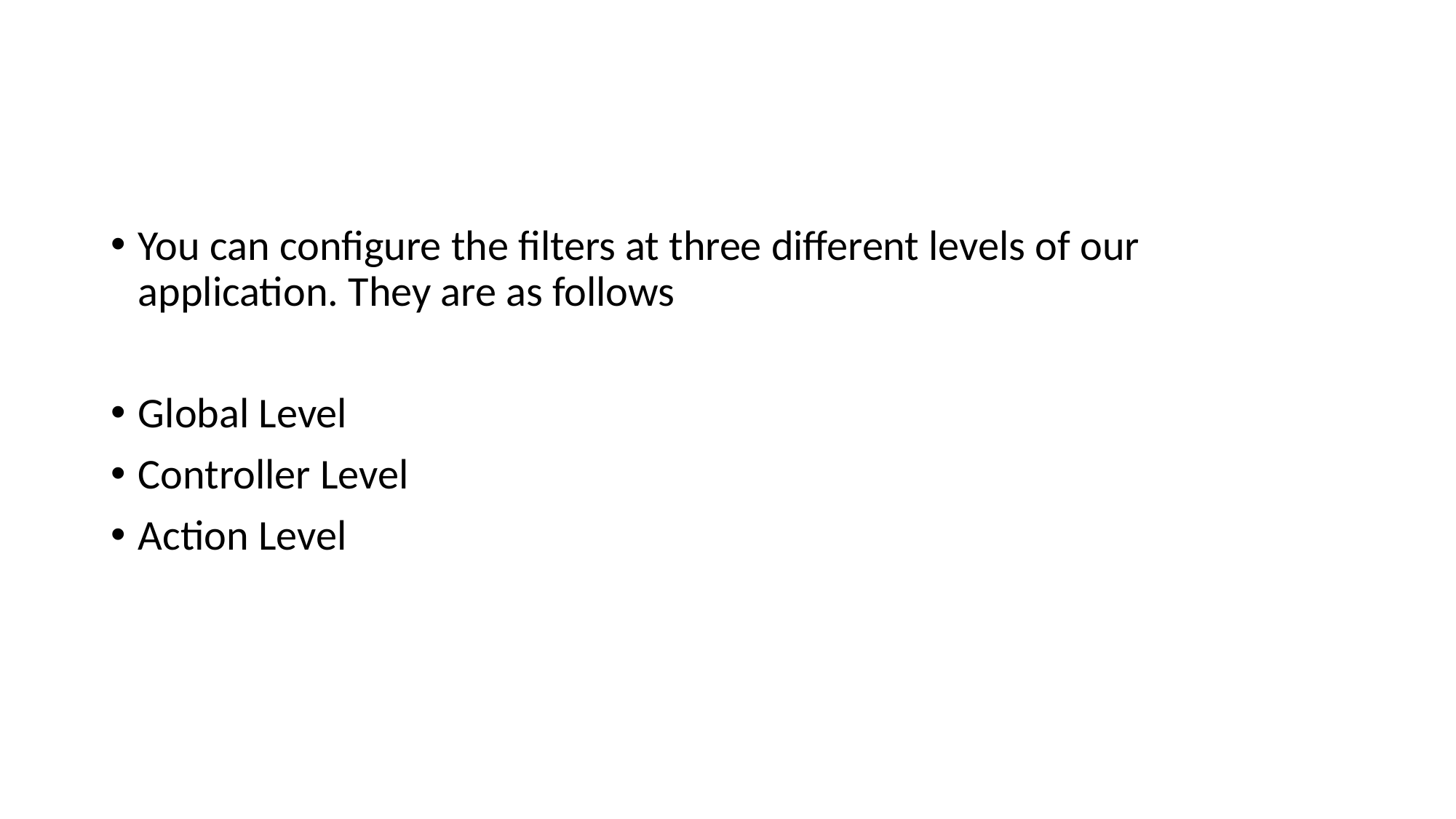

#
You can configure the filters at three different levels of our application. They are as follows

Global Level
Controller Level
Action Level